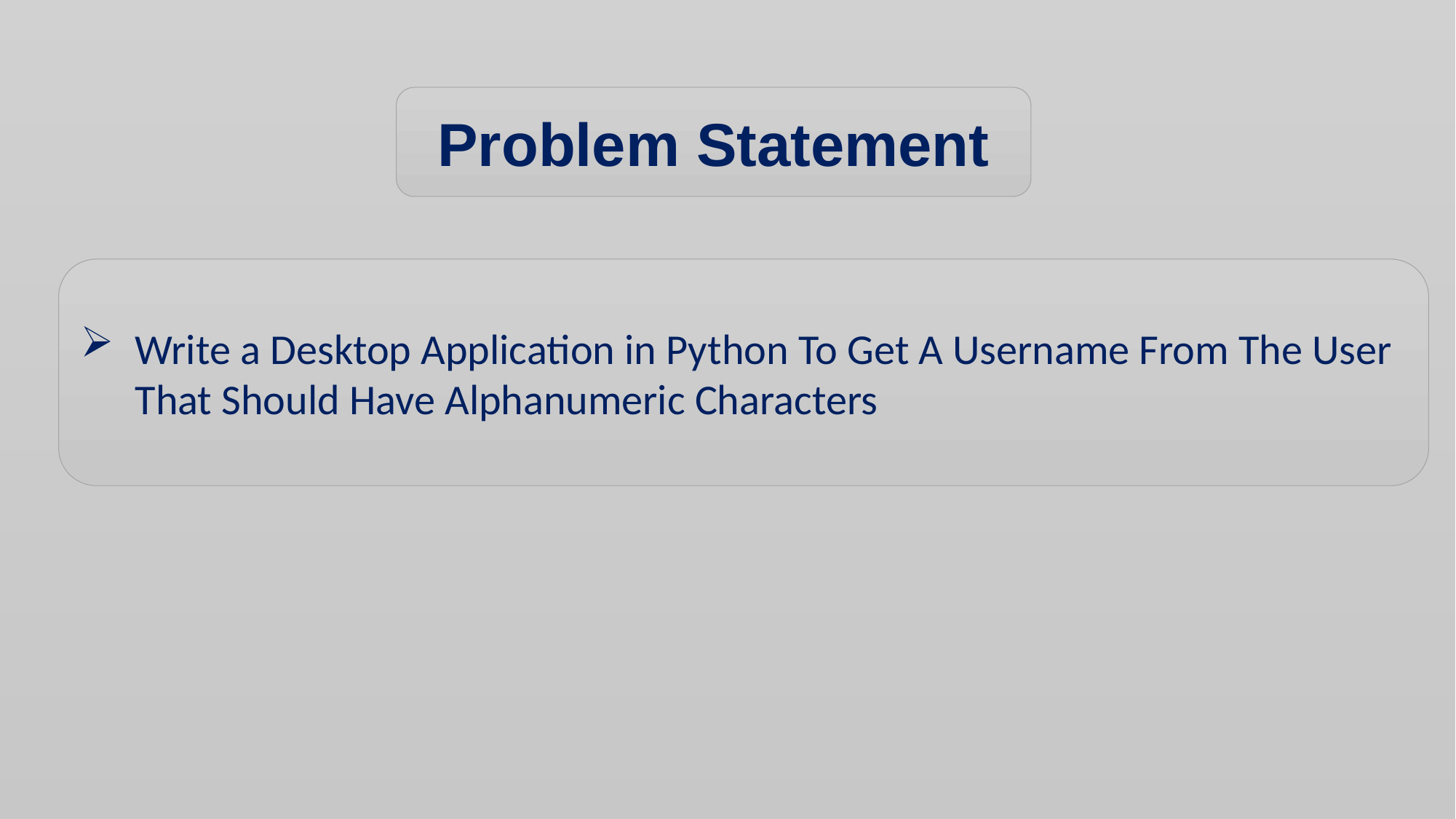

Problem Statement
Write a Desktop Application in Python To Get A Username From The User That Should Have Alphanumeric Characters